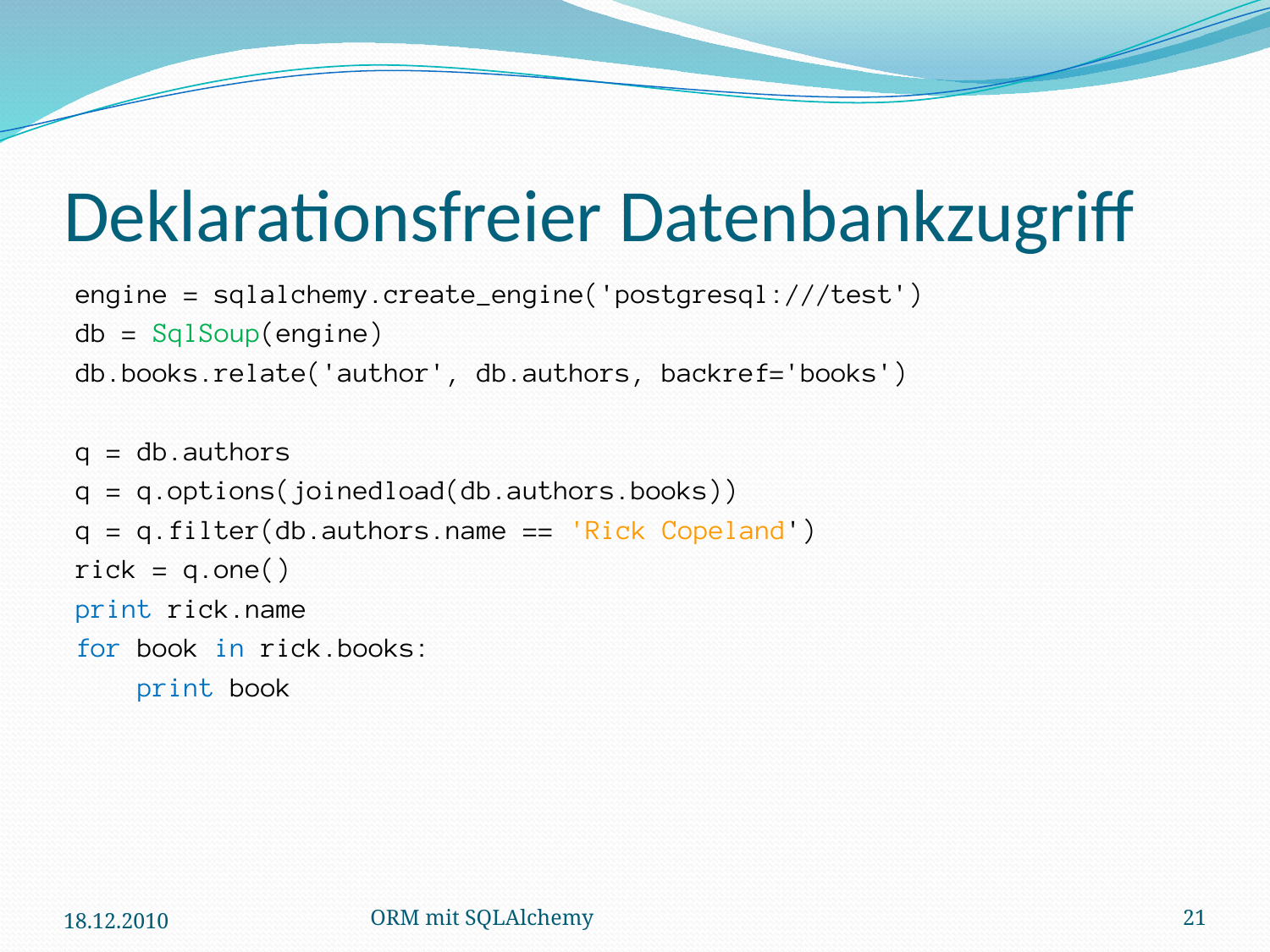

# Deklarationsfreier Datenbankzugriff
engine = sqlalchemy.create_engine('postgresql:///test')
db = SqlSoup(engine)
db.books.relate('author', db.authors, backref='books')

q = db.authors
q = q.options(joinedload(db.authors.books))
q = q.filter(db.authors.name == 'Rick Copeland')
rick = q.one()
print rick.name
for book in rick.books:
    print book

18.12.2010
ORM mit SQLAlchemy
21